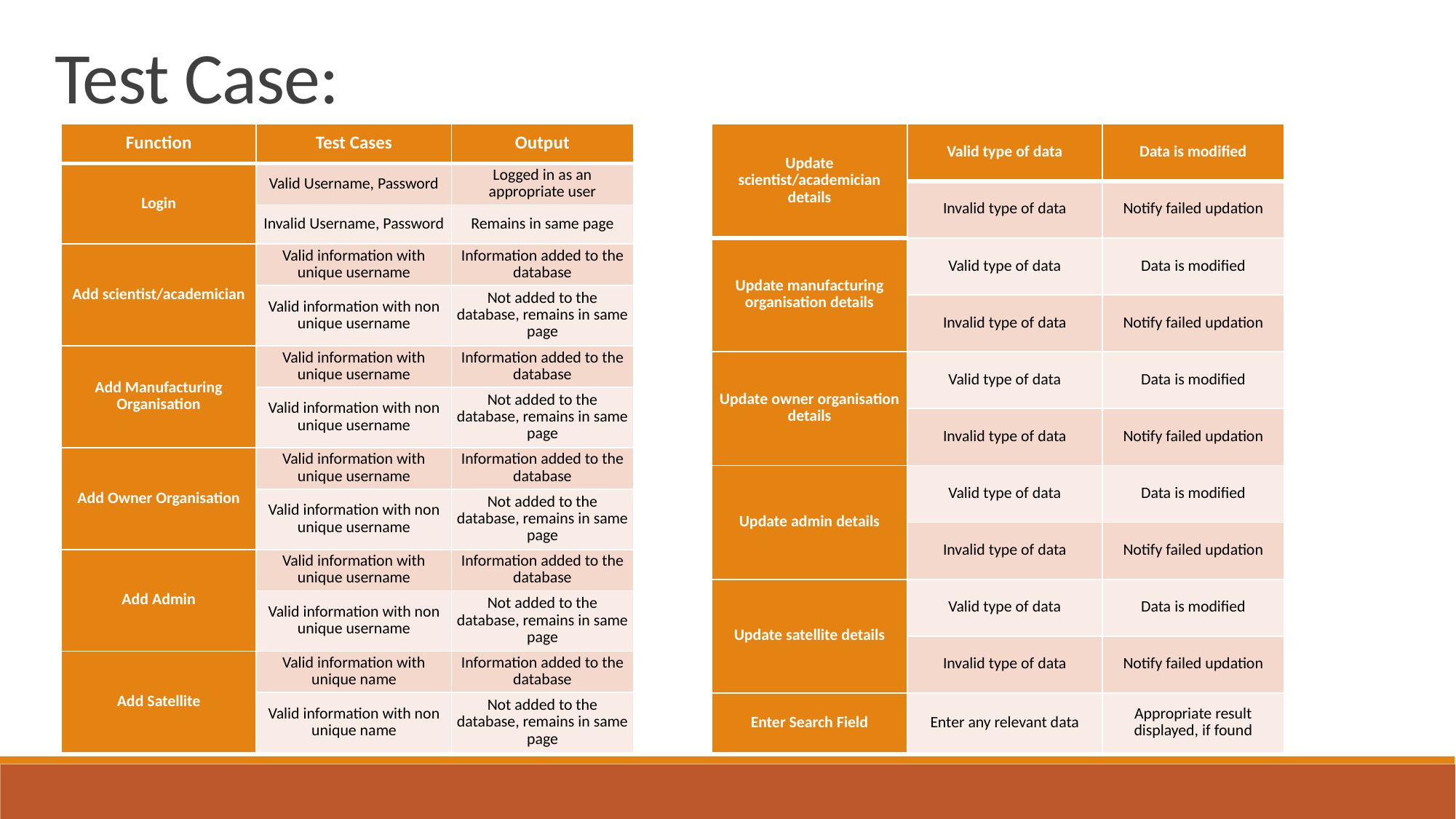

Test Case:
| Function | Test Cases | Output |
| --- | --- | --- |
| Login | Valid Username, Password | Logged in as an appropriate user |
|  | Invalid Username, Password | Remains in same page |
| Add scientist/academician | Valid information with unique username | Information added to the database |
|  | Valid information with non unique username | Not added to the database, remains in same page |
| Add Manufacturing Organisation | Valid information with unique username | Information added to the database |
|  | Valid information with non unique username | Not added to the database, remains in same page |
| Add Owner Organisation | Valid information with unique username | Information added to the database |
|  | Valid information with non unique username | Not added to the database, remains in same page |
| Add Admin | Valid information with unique username | Information added to the database |
|  | Valid information with non unique username | Not added to the database, remains in same page |
| Add Satellite | Valid information with unique name | Information added to the database |
|  | Valid information with non unique name | Not added to the database, remains in same page |
| Update scientist/academician details | Valid type of data | Data is modified |
| --- | --- | --- |
|  | Invalid type of data | Notify failed updation |
| Update manufacturing organisation details | Valid type of data | Data is modified |
|  | Invalid type of data | Notify failed updation |
| Update owner organisation details | Valid type of data | Data is modified |
|  | Invalid type of data | Notify failed updation |
| Update admin details | Valid type of data | Data is modified |
|  | Invalid type of data | Notify failed updation |
| Update satellite details | Valid type of data | Data is modified |
|  | Invalid type of data | Notify failed updation |
| Enter Search Field | Enter any relevant data | Appropriate result displayed, if found |